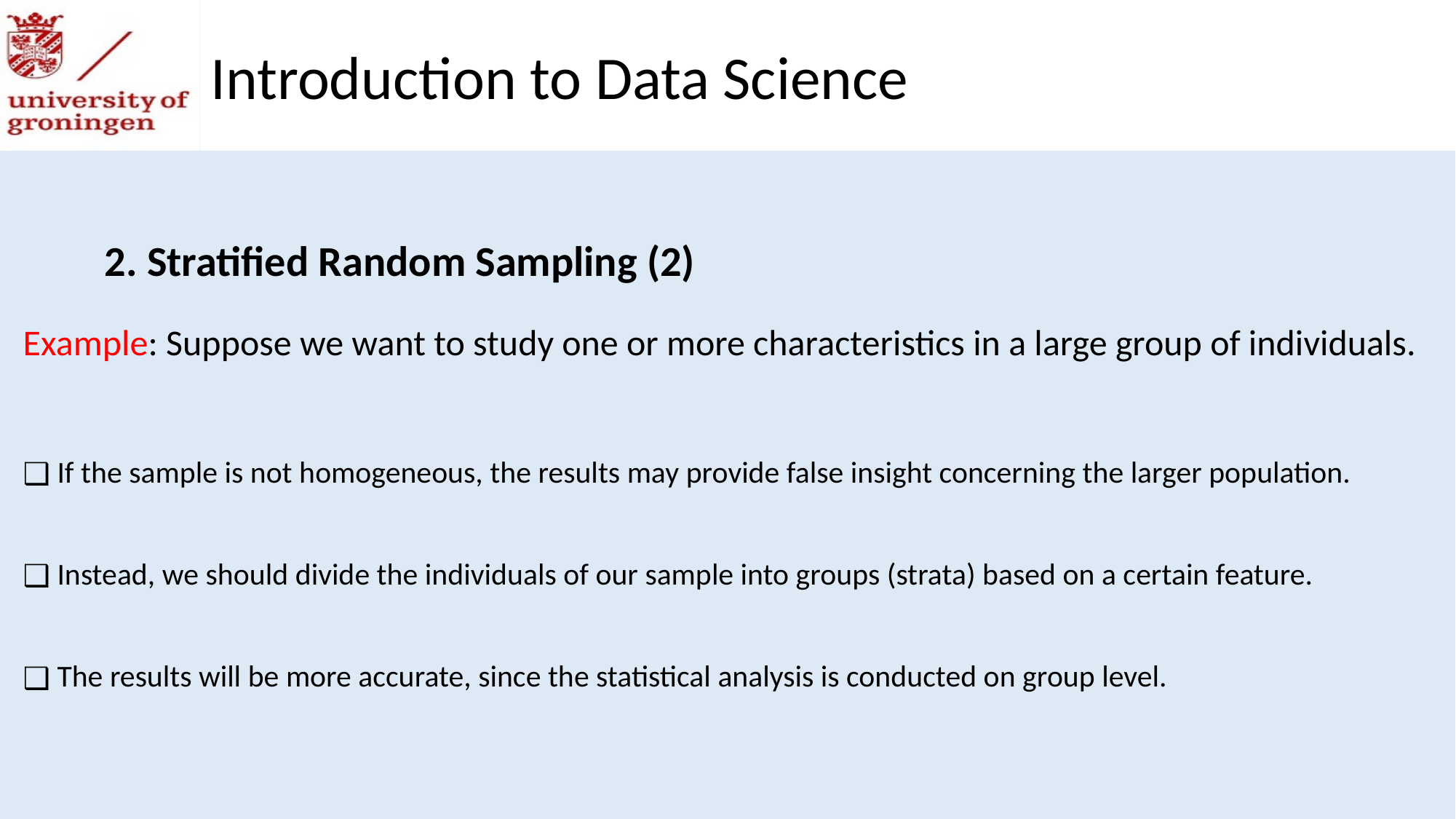

Introduction to Data Science
2. Stratified Random Sampling (2)
Example: Suppose we want to study one or more characteristics in a large group of individuals.
If the sample is not homogeneous, the results may provide false insight concerning the larger population.

Instead, we should divide the individuals of our sample into groups (strata) based on a certain feature.

The results will be more accurate, since the statistical analysis is conducted on group level.